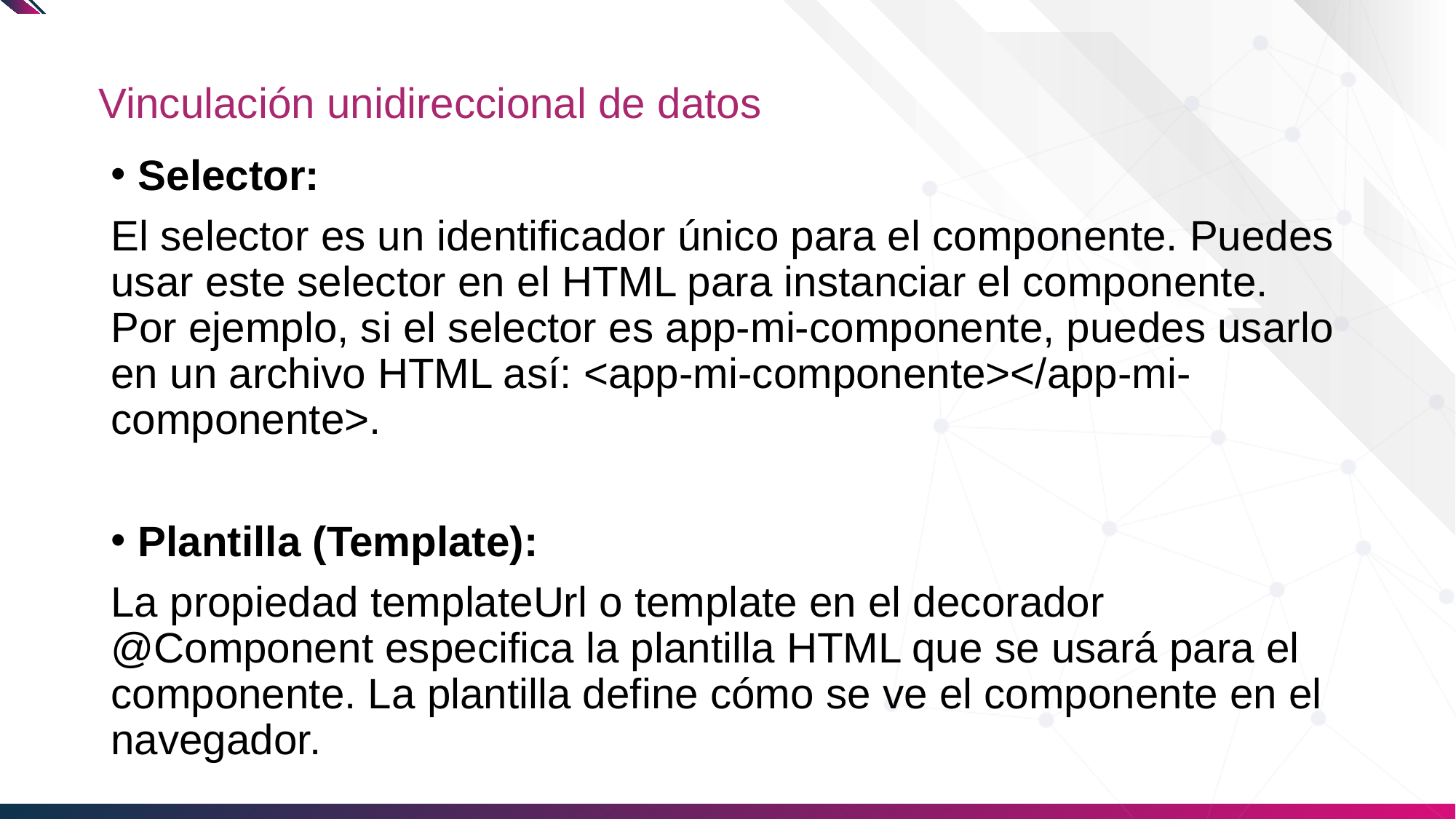

# Vinculación unidireccional de datos
Selector:
El selector es un identificador único para el componente. Puedes usar este selector en el HTML para instanciar el componente. Por ejemplo, si el selector es app-mi-componente, puedes usarlo en un archivo HTML así: <app-mi-componente></app-mi-componente>.

Plantilla (Template):
La propiedad templateUrl o template en el decorador @Component especifica la plantilla HTML que se usará para el componente. La plantilla define cómo se ve el componente en el navegador.